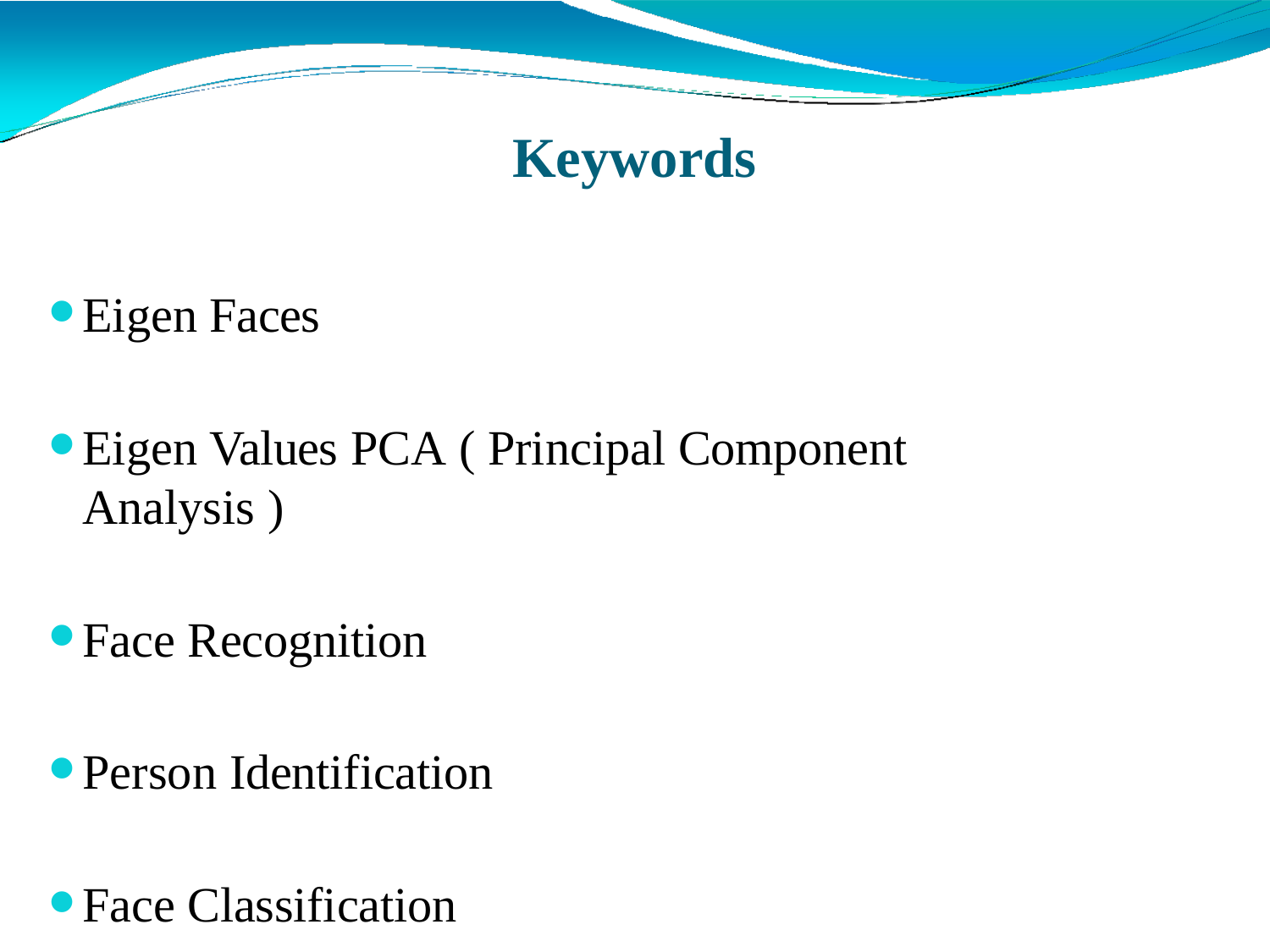

# Keywords
Eigen Faces

Eigen Values PCA ( Principal Component Analysis )

Face Recognition

Person Identification

Face Classification